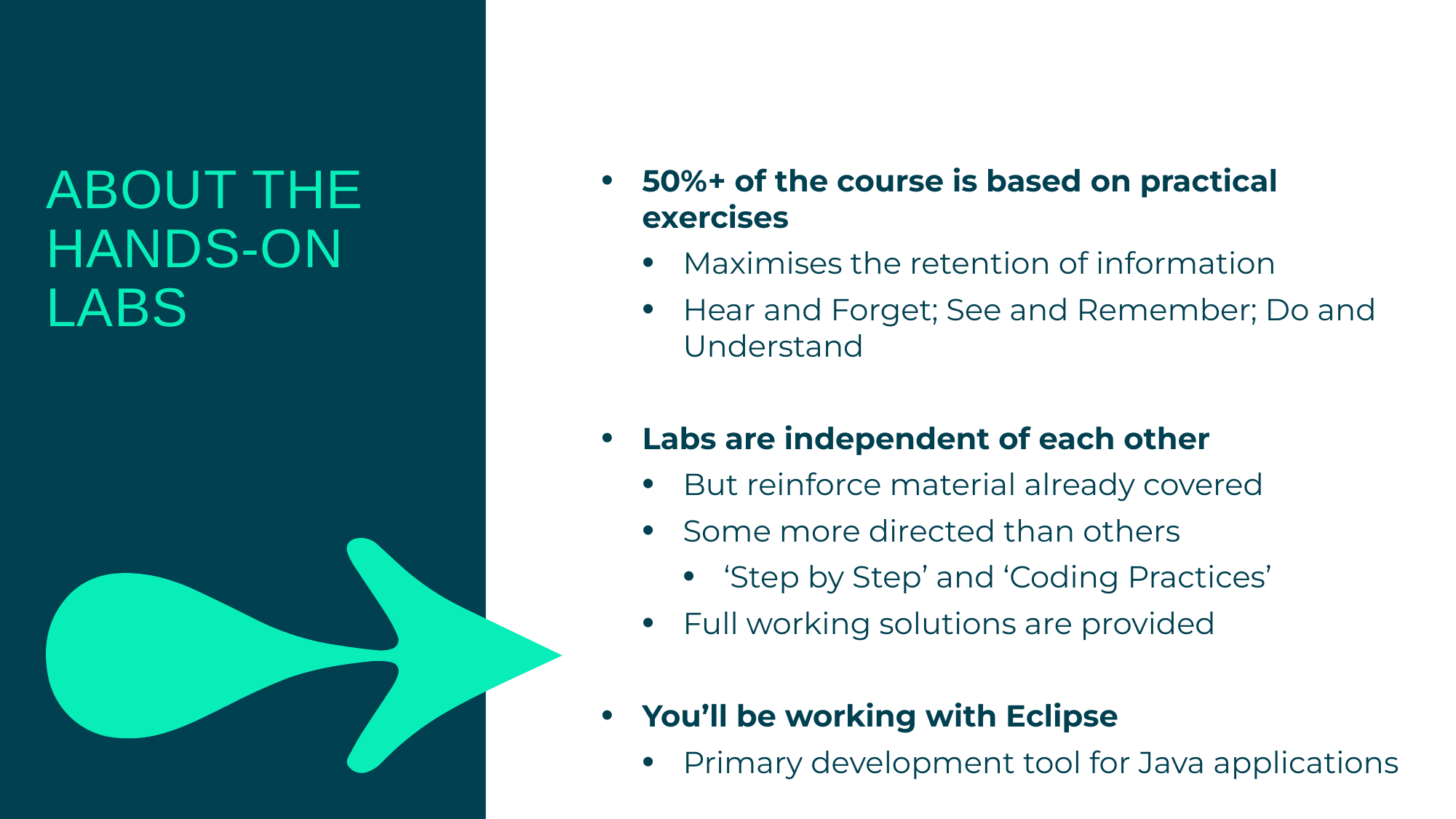

About the Hands-On Labs
50%+ of the course is based on practical exercises
Maximises the retention of information
Hear and Forget; See and Remember; Do and Understand

Labs are independent of each other
But reinforce material already covered
Some more directed than others
‘Step by Step’ and ‘Coding Practices’
Full working solutions are provided

You’ll be working with Eclipse
Primary development tool for Java applications